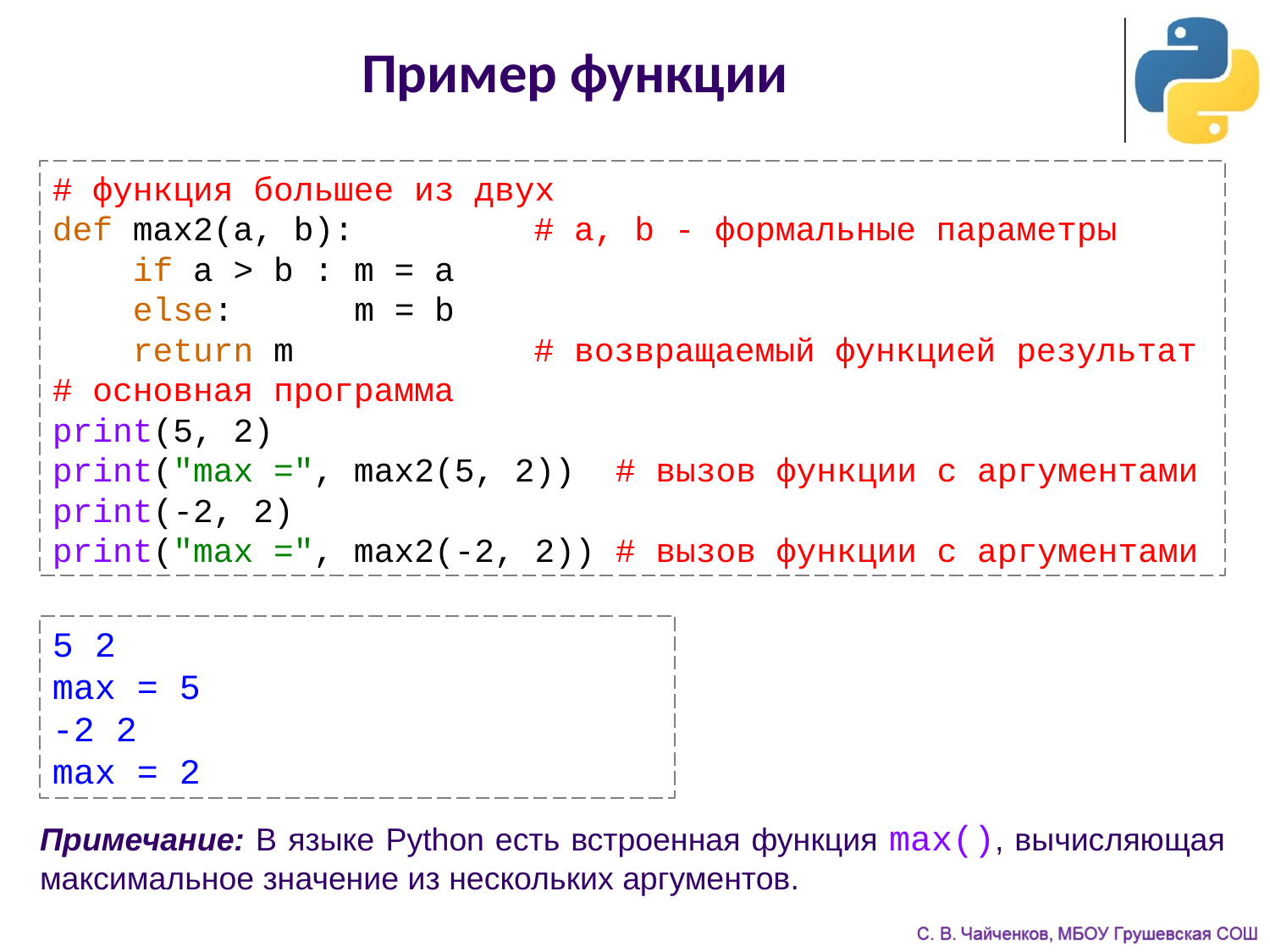

# Пример функции
# функция большее из двух
def max2(a, b):	     # a, b - формальные параметры
    if a > b : m = a
    else:      m = b
    return m		     # возвращаемый функцией результат
# основная программа
print(5, 2)
print("max =", max2(5, 2))  # вызов функции с аргументами
print(-2, 2)
print("max =", max2(-2, 2)) # вызов функции с аргументами
5 2
max = 5
-2 2
max = 2
Примечание: В языке Python есть встроенная функция max(), вычисляющая максимальное значение из нескольких аргументов.